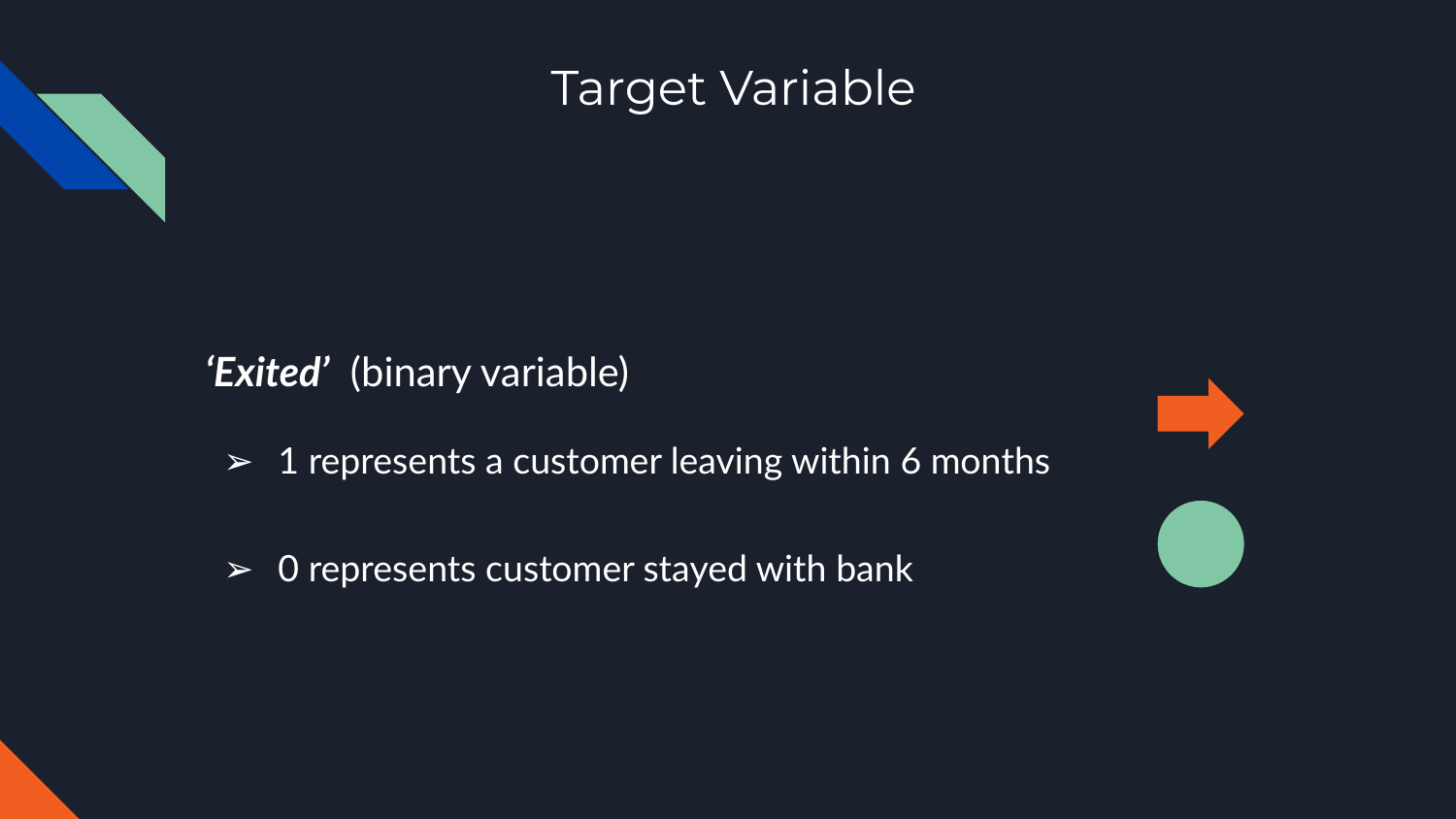

# Target Variable
‘Exited’  (binary variable)
1 represents a customer leaving within 6 months
0 represents customer stayed with bank